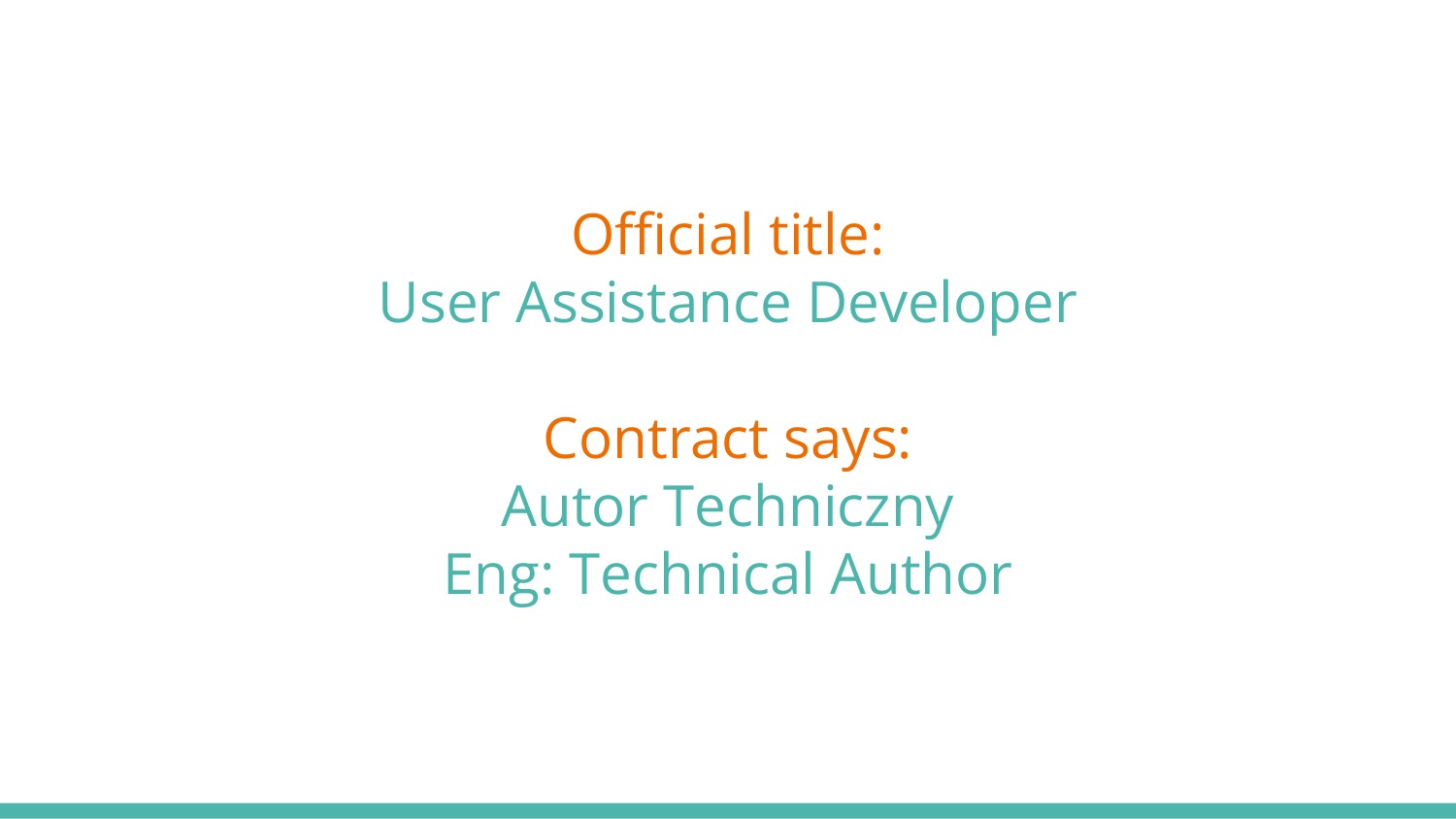

Official title:
User Assistance Developer

Contract says:
Autor Techniczny
Eng: Technical Author